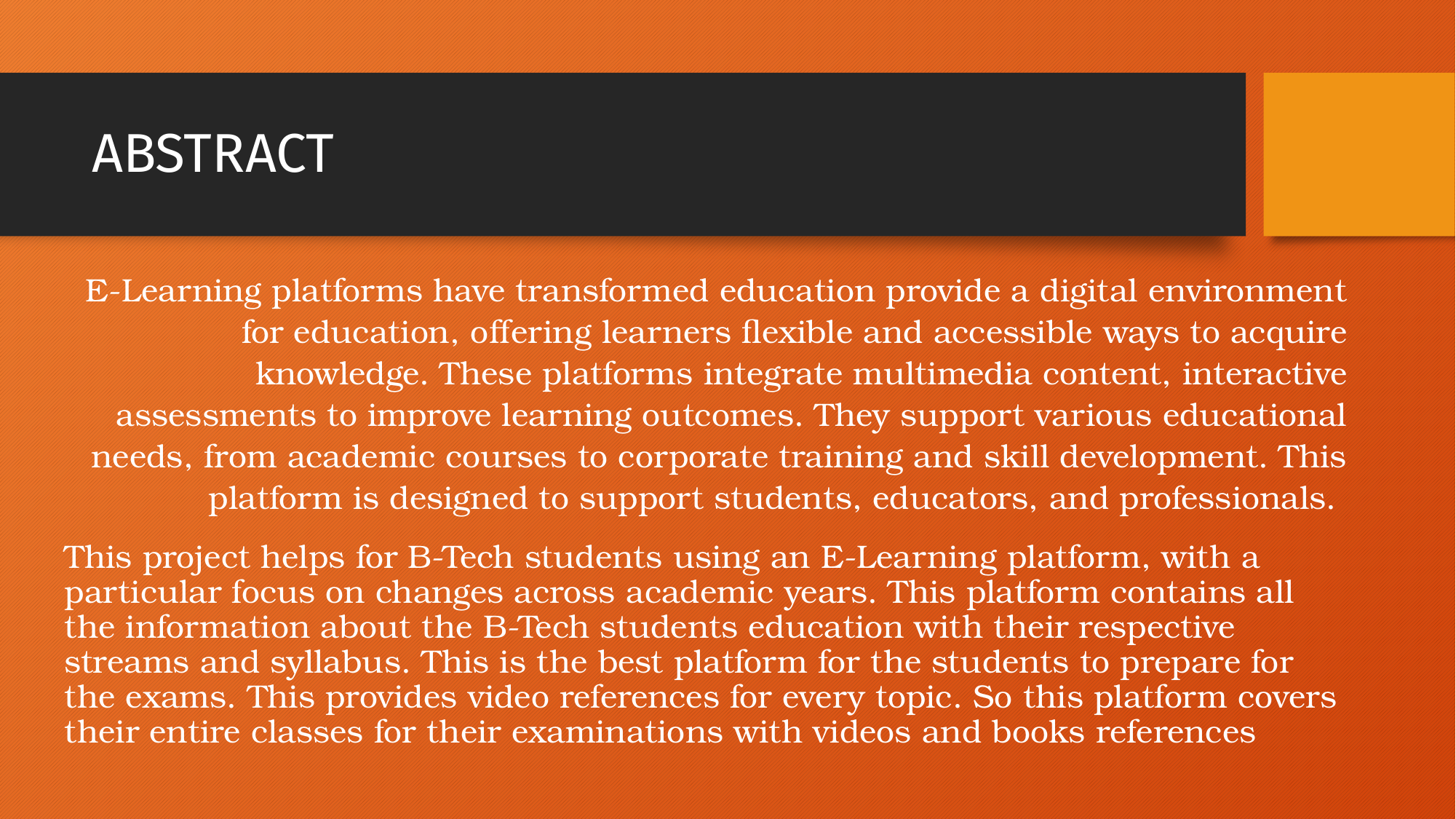

# ABSTRACT
 E-Learning platforms have transformed education provide a digital environment for education, offering learners flexible and accessible ways to acquire knowledge. These platforms integrate multimedia content, interactive assessments to improve learning outcomes. They support various educational needs, from academic courses to corporate training and skill development. This platform is designed to support students, educators, and professionals.
This project helps for B-Tech students using an E-Learning platform, with a particular focus on changes across academic years. This platform contains all the information about the B-Tech students education with their respective streams and syllabus. This is the best platform for the students to prepare for the exams. This provides video references for every topic. So this platform covers their entire classes for their examinations with videos and books references